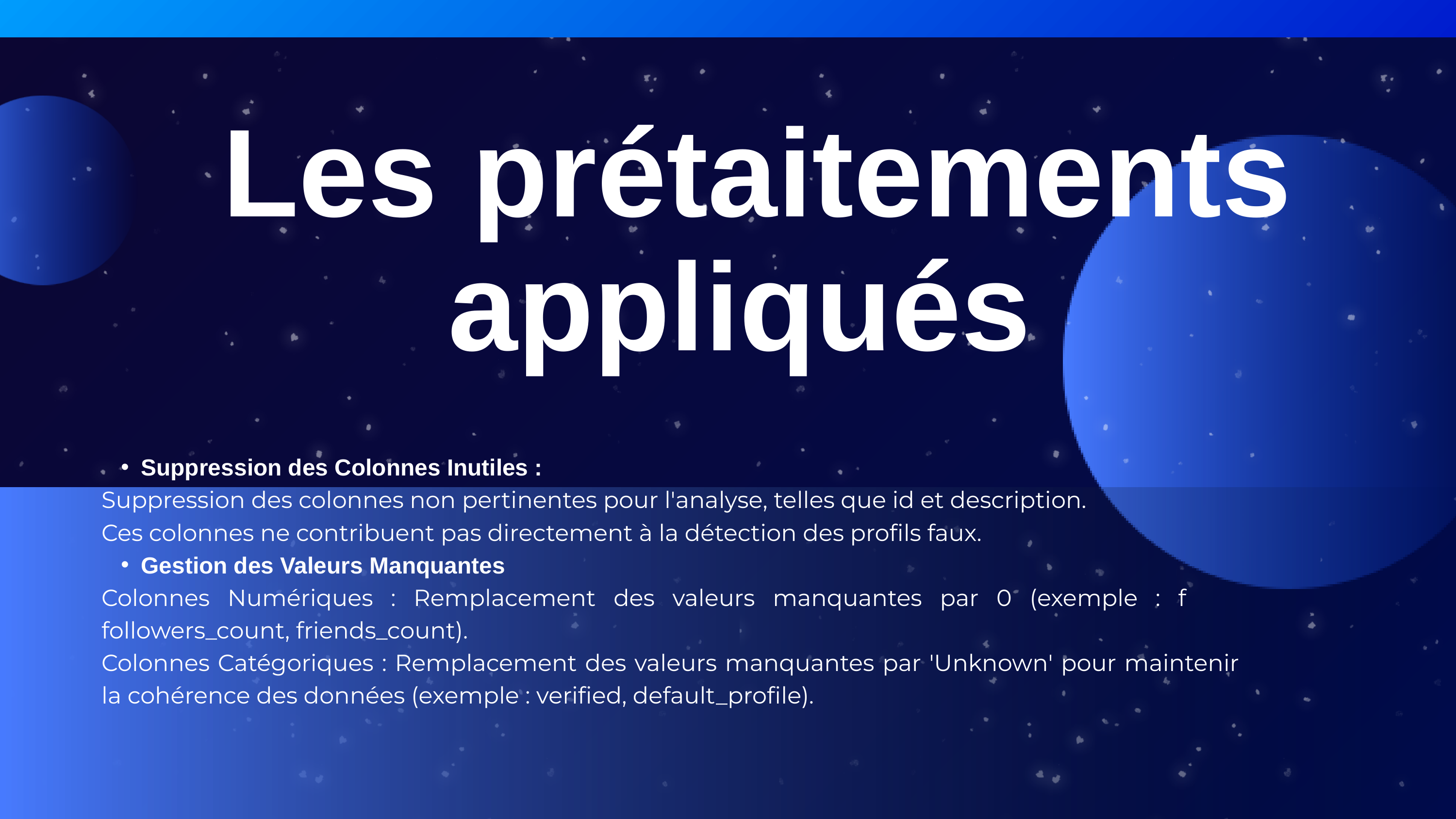

Les prétaitements appliqués

Suppression des Colonnes Inutiles :
Suppression des colonnes non pertinentes pour l'analyse, telles que id et description.
Ces colonnes ne contribuent pas directement à la détection des profils faux.
Gestion des Valeurs Manquantes
Colonnes Numériques : Remplacement des valeurs manquantes par 0 (exemple : f    followers_count, friends_count).
Colonnes Catégoriques : Remplacement des valeurs manquantes par 'Unknown' pour maintenir la cohérence des données (exemple : verified, default_profile).